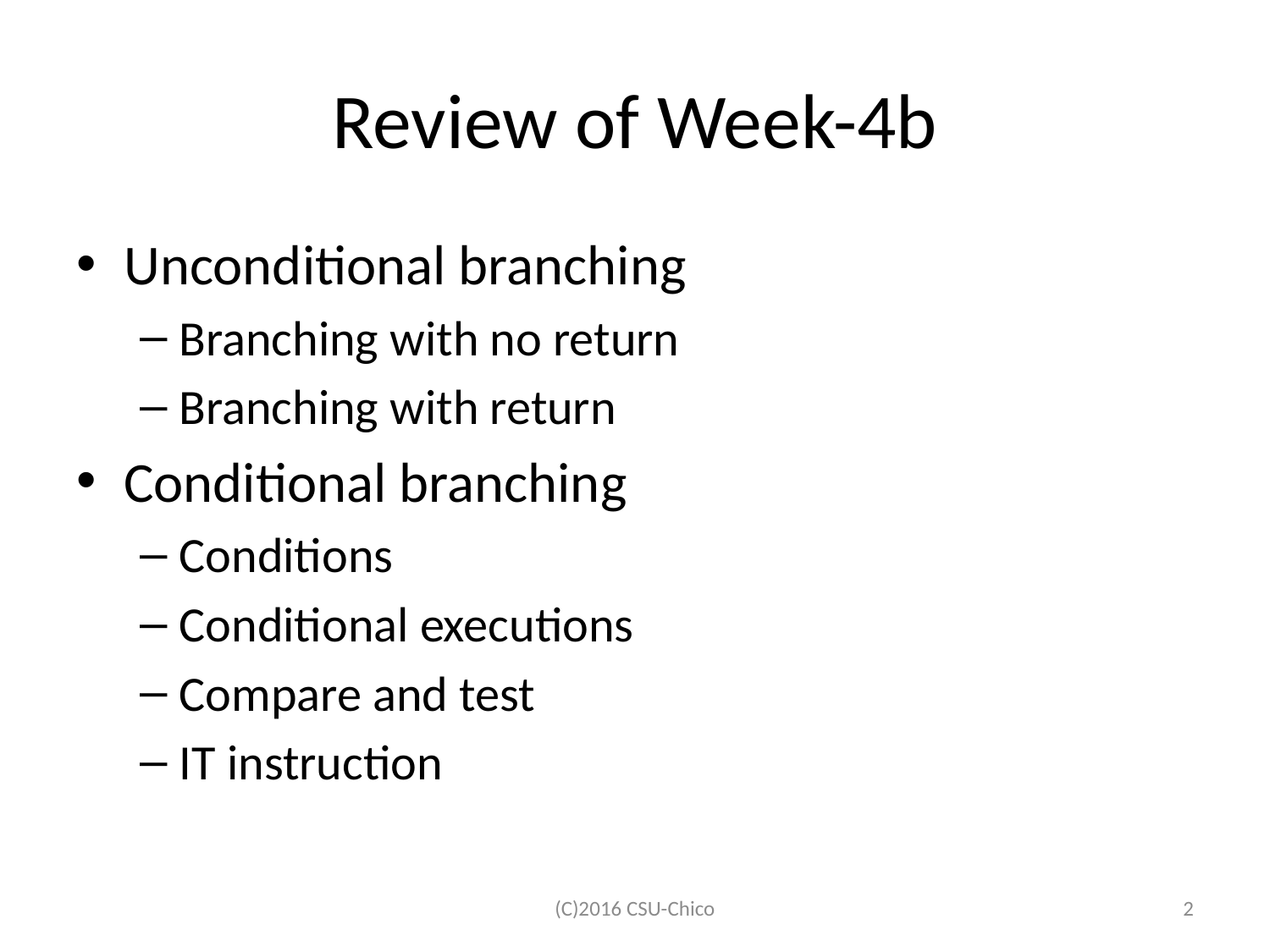

# Review of Week-4b
Unconditional branching
Branching with no return
Branching with return
Conditional branching
Conditions
Conditional executions
Compare and test
IT instruction

(C)2016 CSU-Chico
2